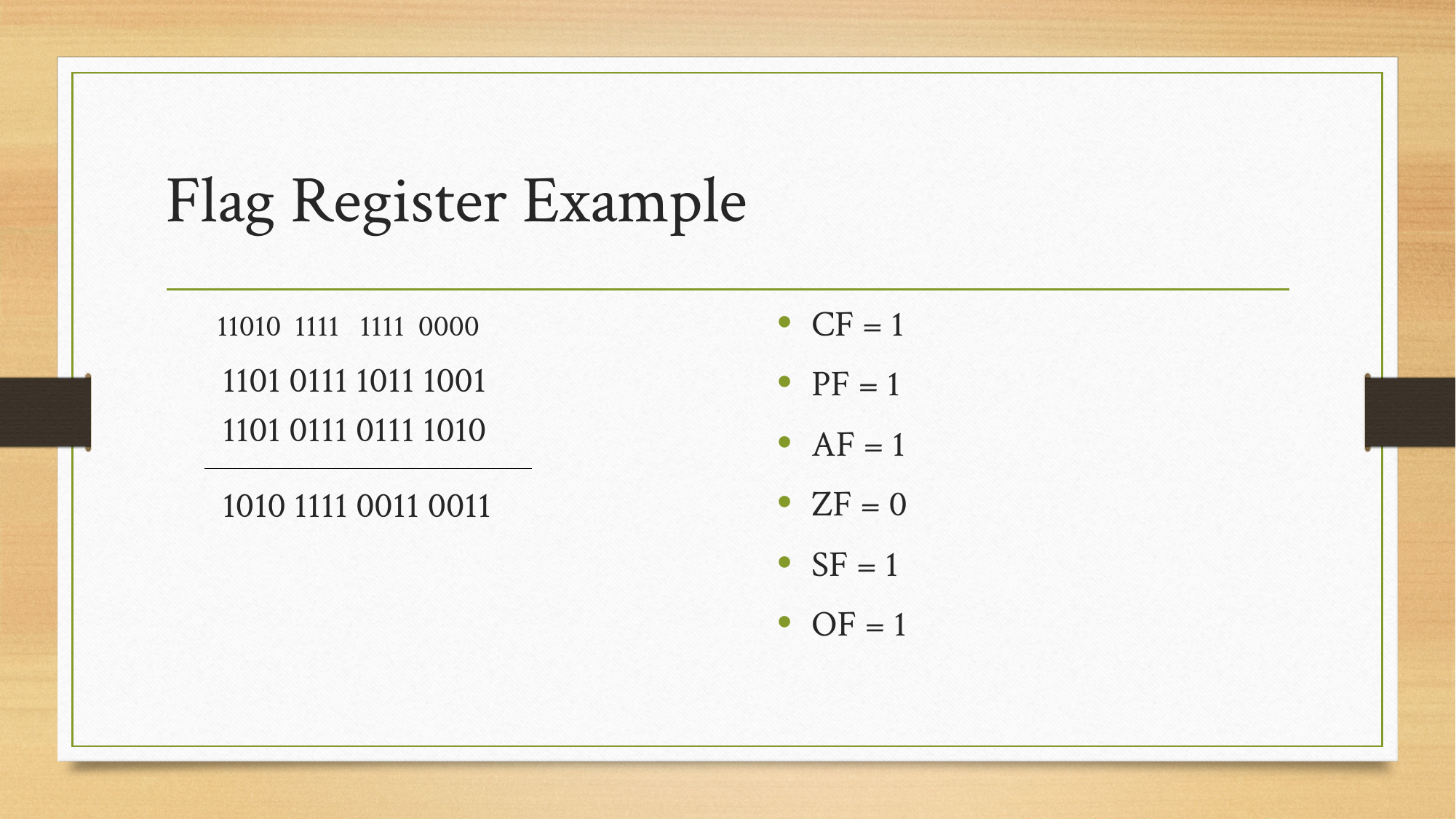

# Flag Register Example
      11010  1111   1111  0000
1101 0111 1011 1001
1101 0111 0111 1010
1010 1111 0011 0011

CF = 1
PF = 1
AF = 1
ZF = 0
SF = 1
OF = 1